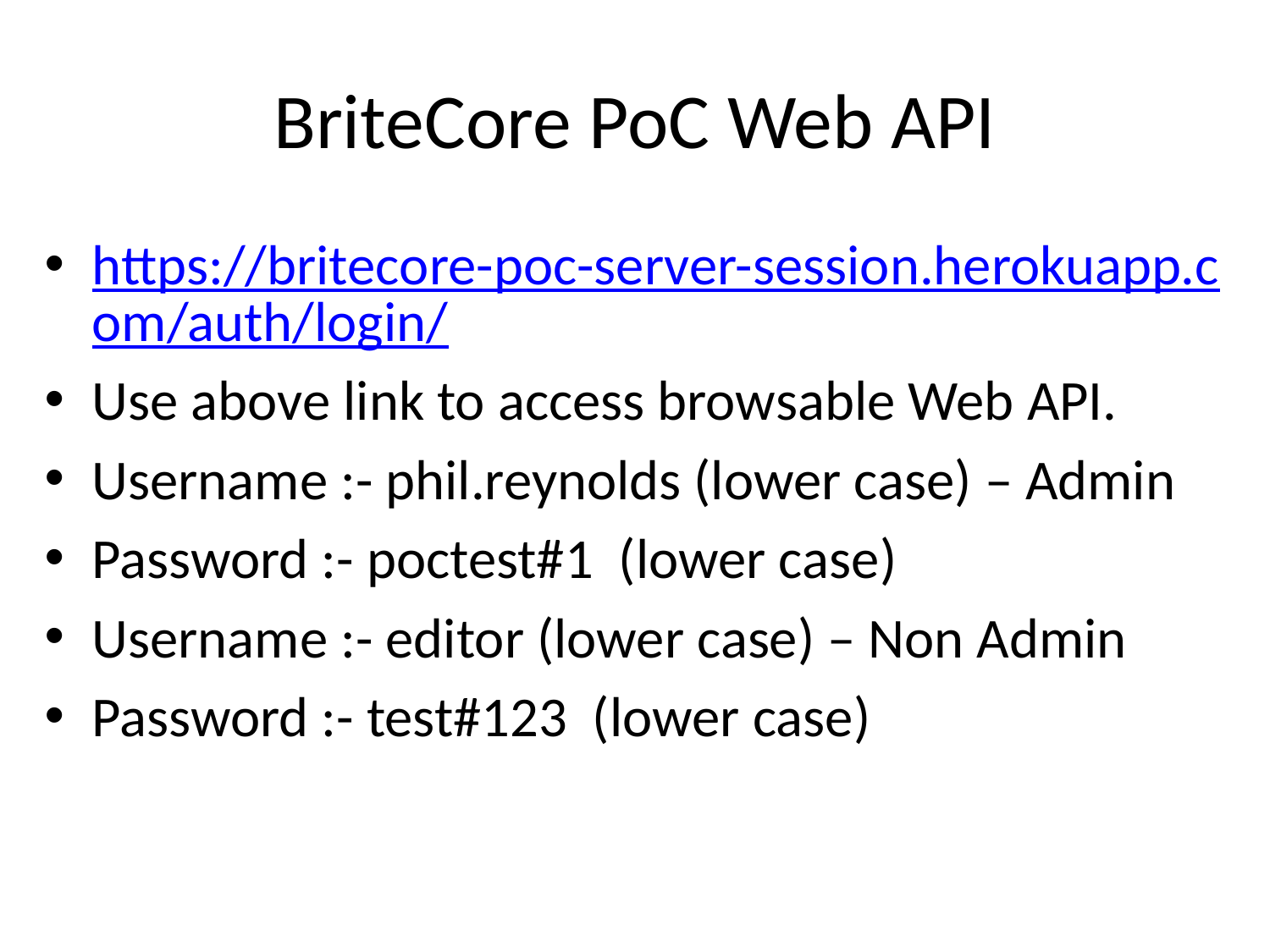

# BriteCore PoC Web API
https://britecore-poc-server-session.herokuapp.com/auth/login/
Use above link to access browsable Web API.
Username :- phil.reynolds (lower case) – Admin
Password :- poctest#1  (lower case)
Username :- editor (lower case) – Non Admin
Password :- test#123  (lower case)